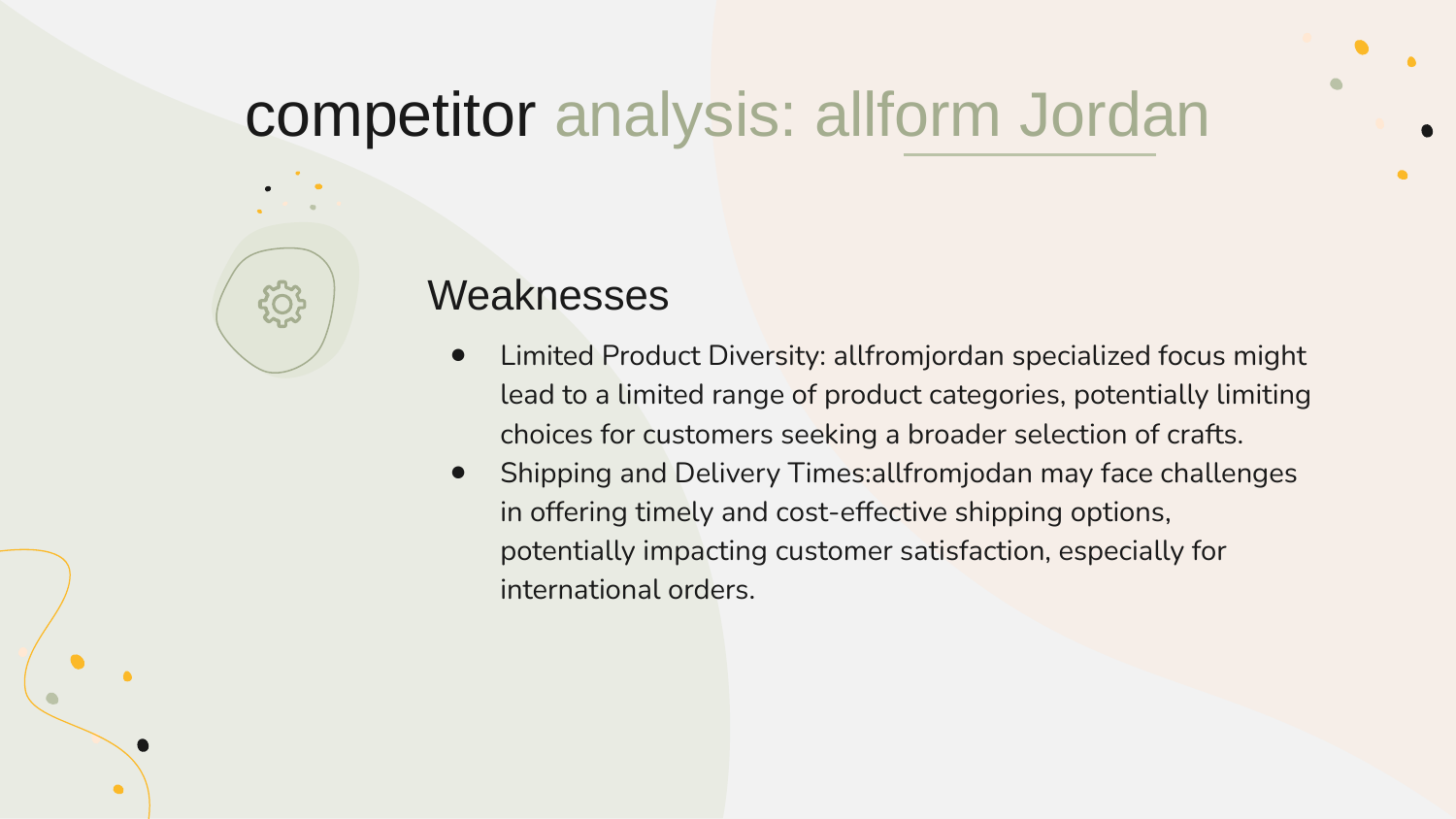

# competitor analysis: allform Jordan

Weaknesses

Limited Product Diversity: allfromjordan specialized focus might lead to a limited range of product categories, potentially limiting choices for customers seeking a broader selection of crafts.
Shipping and Delivery Times:allfromjodan may face challenges in offering timely and cost-effective shipping options, potentially impacting customer satisfaction, especially for international orders.